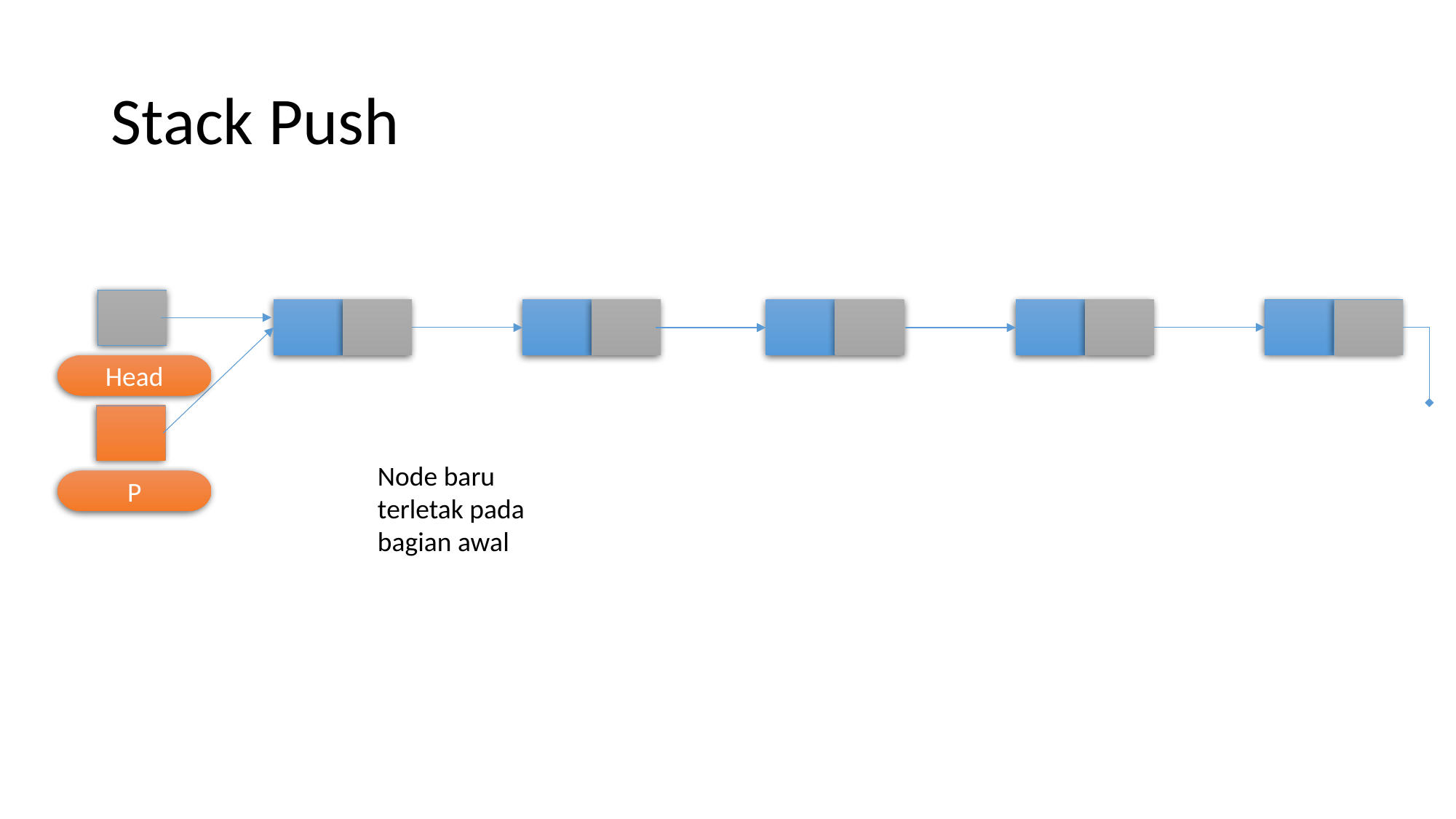

# Stack Push

Head

Node baru terletak pada bagian awal
P